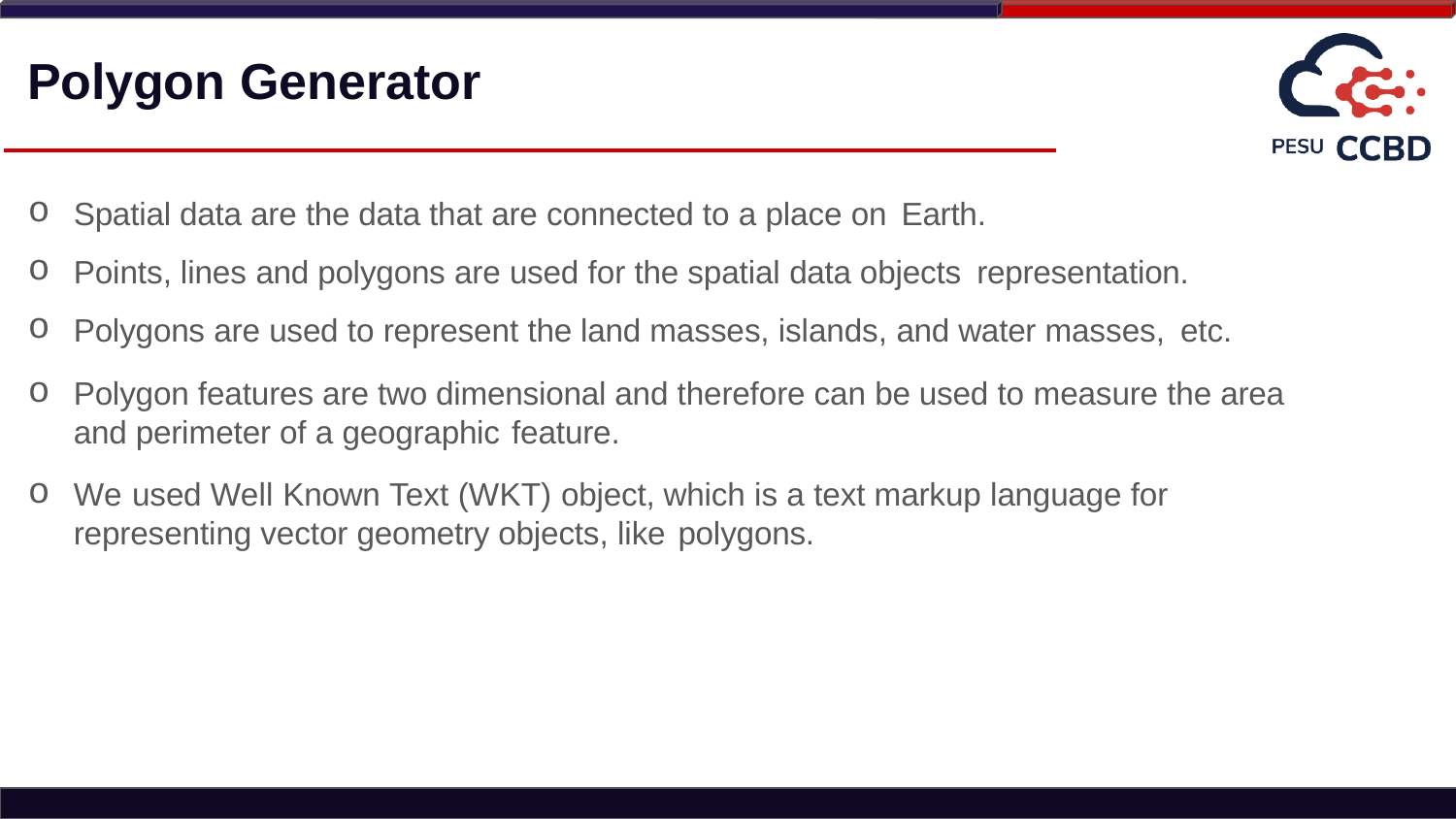

# Polygon Generator
Spatial data are the data that are connected to a place on Earth.
Points, lines and polygons are used for the spatial data objects representation.
Polygons are used to represent the land masses, islands, and water masses, etc.
Polygon features are two dimensional and therefore can be used to measure the area  and perimeter of a geographic feature.
We used Well Known Text (WKT) object, which is a text markup language for
representing vector geometry objects, like polygons.